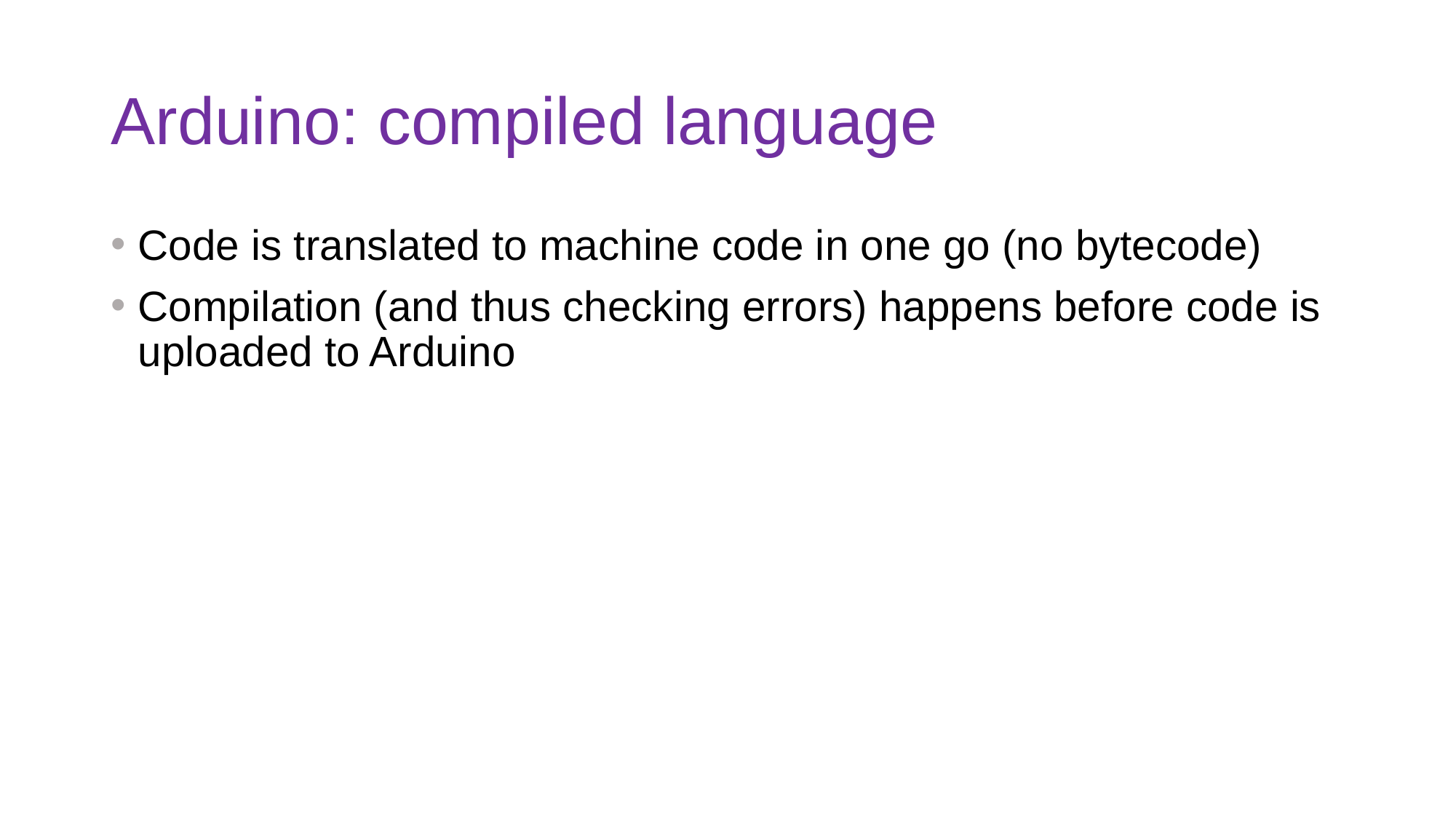

# Arduino: compiled language
Code is translated to machine code in one go (no bytecode)
Compilation (and thus checking errors) happens before code is uploaded to Arduino